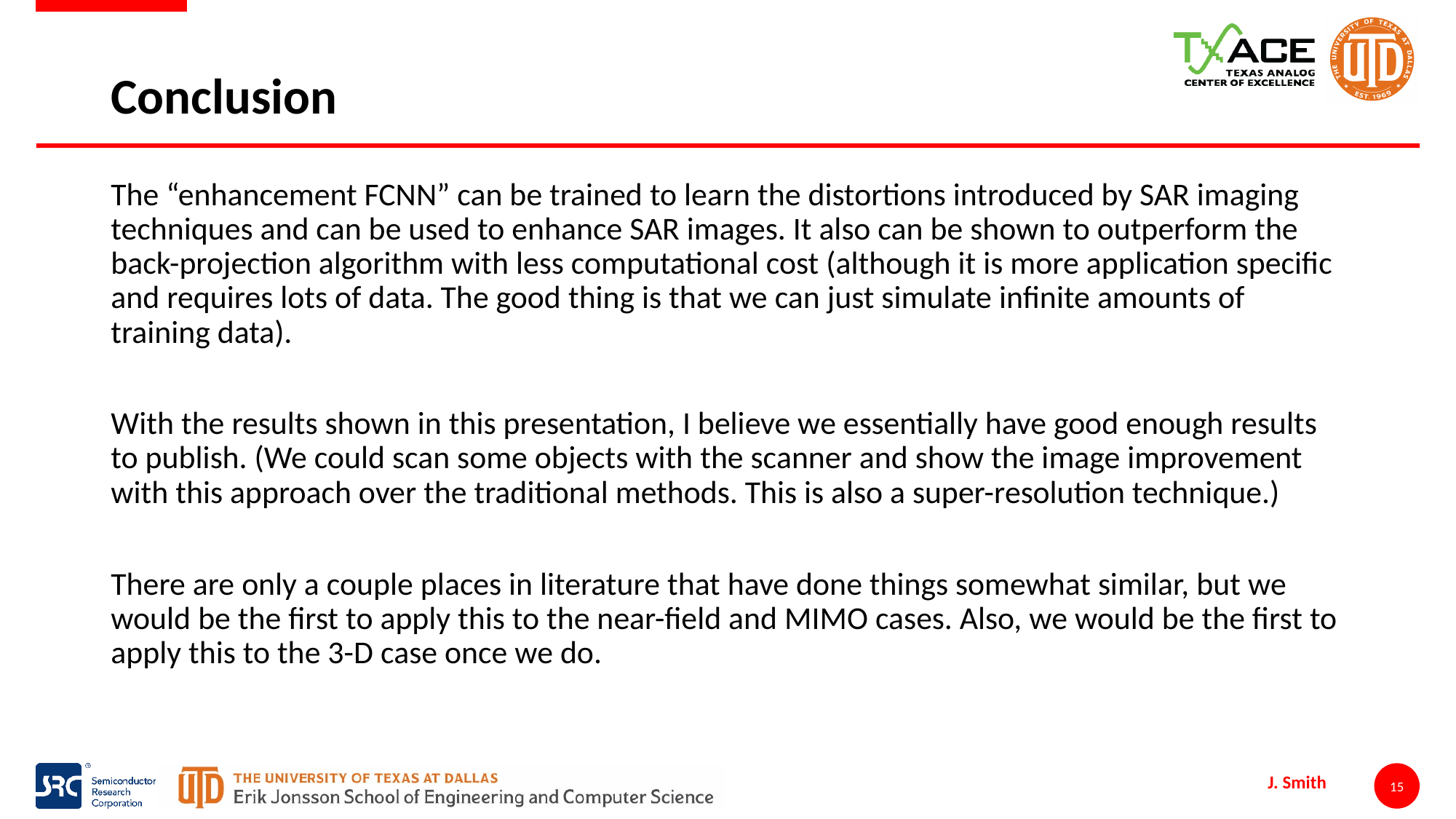

# Conclusion
The “enhancement FCNN” can be trained to learn the distortions introduced by SAR imaging techniques and can be used to enhance SAR images. It also can be shown to outperform the back-projection algorithm with less computational cost (although it is more application specific and requires lots of data. The good thing is that we can just simulate infinite amounts of training data).

With the results shown in this presentation, I believe we essentially have good enough results to publish. (We could scan some objects with the scanner and show the image improvement with this approach over the traditional methods. This is also a super-resolution technique.)

There are only a couple places in literature that have done things somewhat similar, but we would be the first to apply this to the near-field and MIMO cases. Also, we would be the first to apply this to the 3-D case once we do.